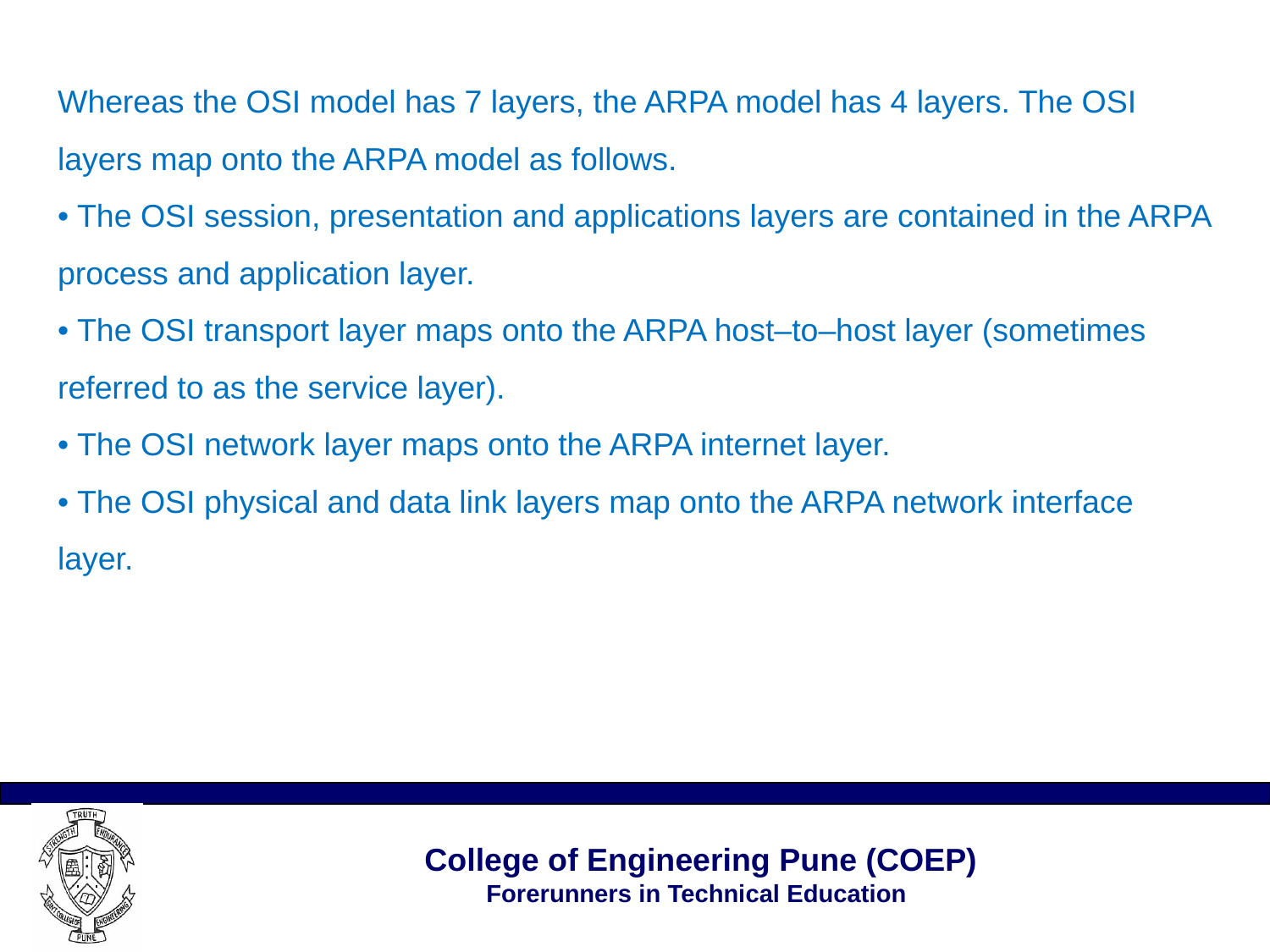

# Whereas the OSI model has 7 layers, the ARPA model has 4 layers. The OSI layers map onto the ARPA model as follows. • The OSI session, presentation and applications layers are contained in the ARPA process and application layer. • The OSI transport layer maps onto the ARPA host–to–host layer (sometimes referred to as the service layer). • The OSI network layer maps onto the ARPA internet layer. • The OSI physical and data link layers map onto the ARPA network interface layer.